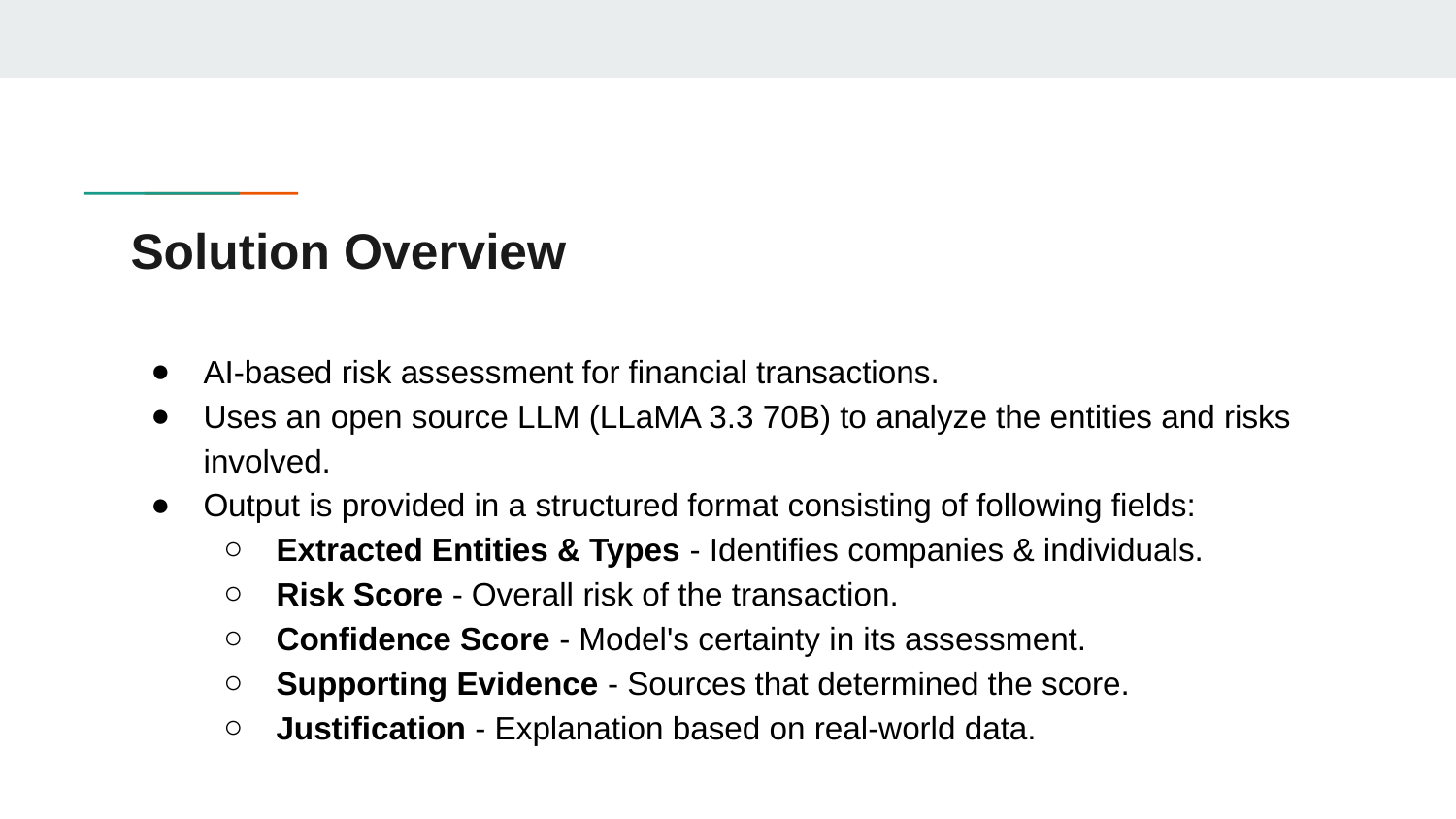

# Solution Overview
AI-based risk assessment for financial transactions.
Uses an open source LLM (LLaMA 3.3 70B) to analyze the entities and risks involved.
Output is provided in a structured format consisting of following fields:
Extracted Entities & Types - Identifies companies & individuals.
Risk Score - Overall risk of the transaction.
Confidence Score - Model's certainty in its assessment.
Supporting Evidence - Sources that determined the score.
Justification - Explanation based on real-world data.